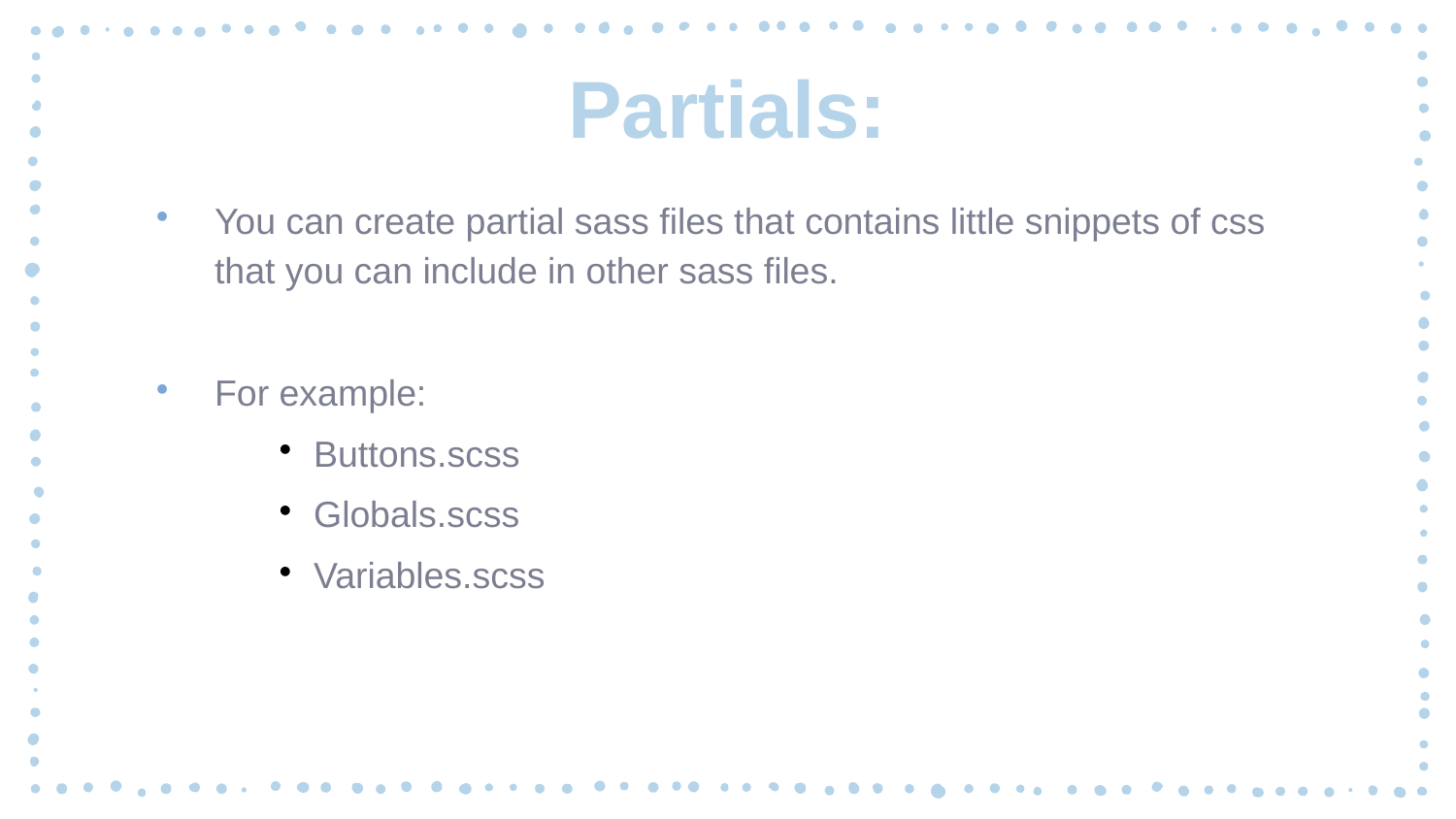

Partials:
You can create partial sass files that contains little snippets of css that you can include in other sass files.

For example:
Buttons.scss
Globals.scss
Variables.scss